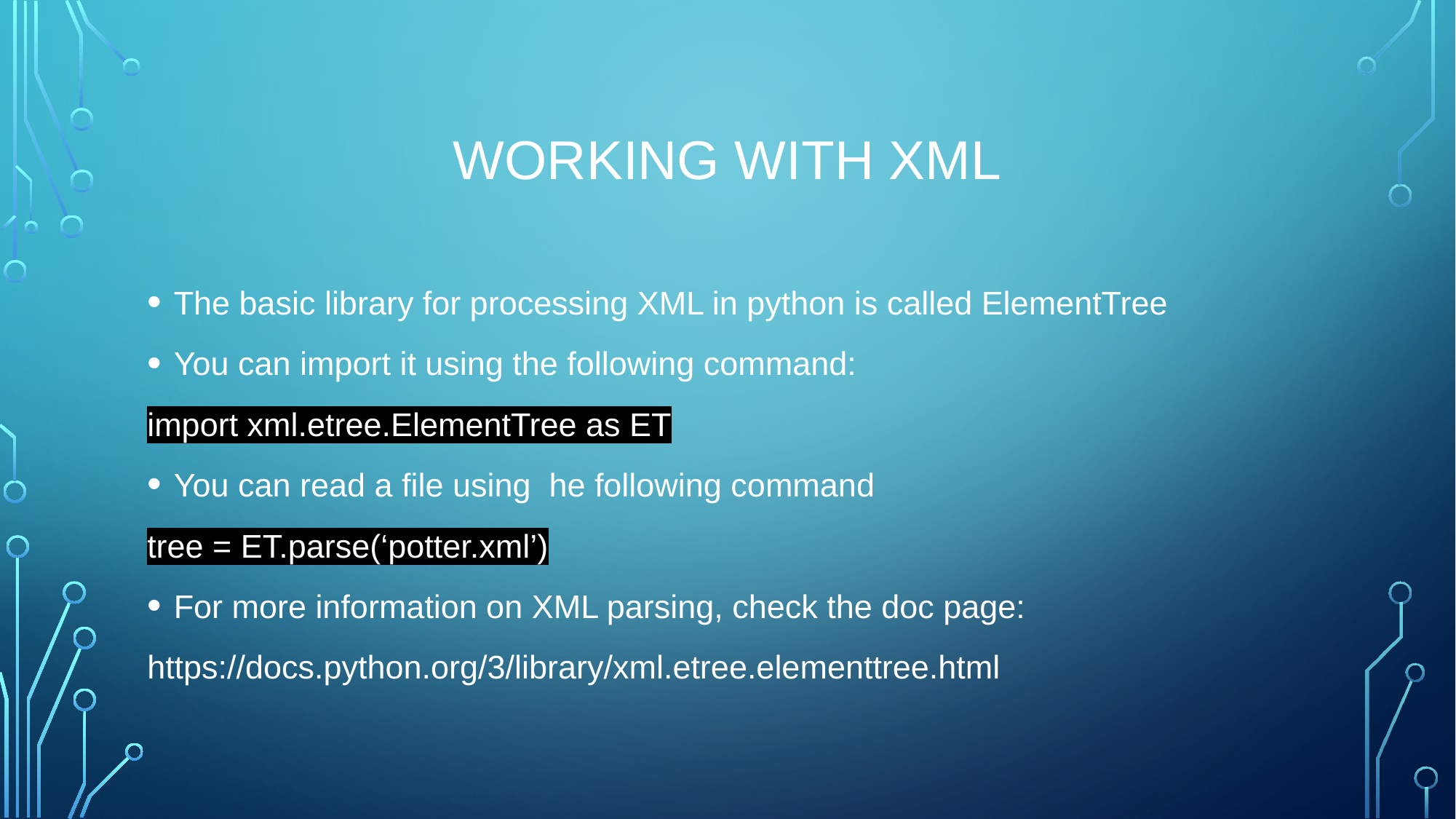

# Working with XML
The basic library for processing XML in python is called ElementTree
You can import it using the following command:
import xml.etree.ElementTree as ET
You can read a file using  he following command
tree = ET.parse(‘potter.xml’)
For more information on XML parsing, check the doc page:
https://docs.python.org/3/library/xml.etree.elementtree.html